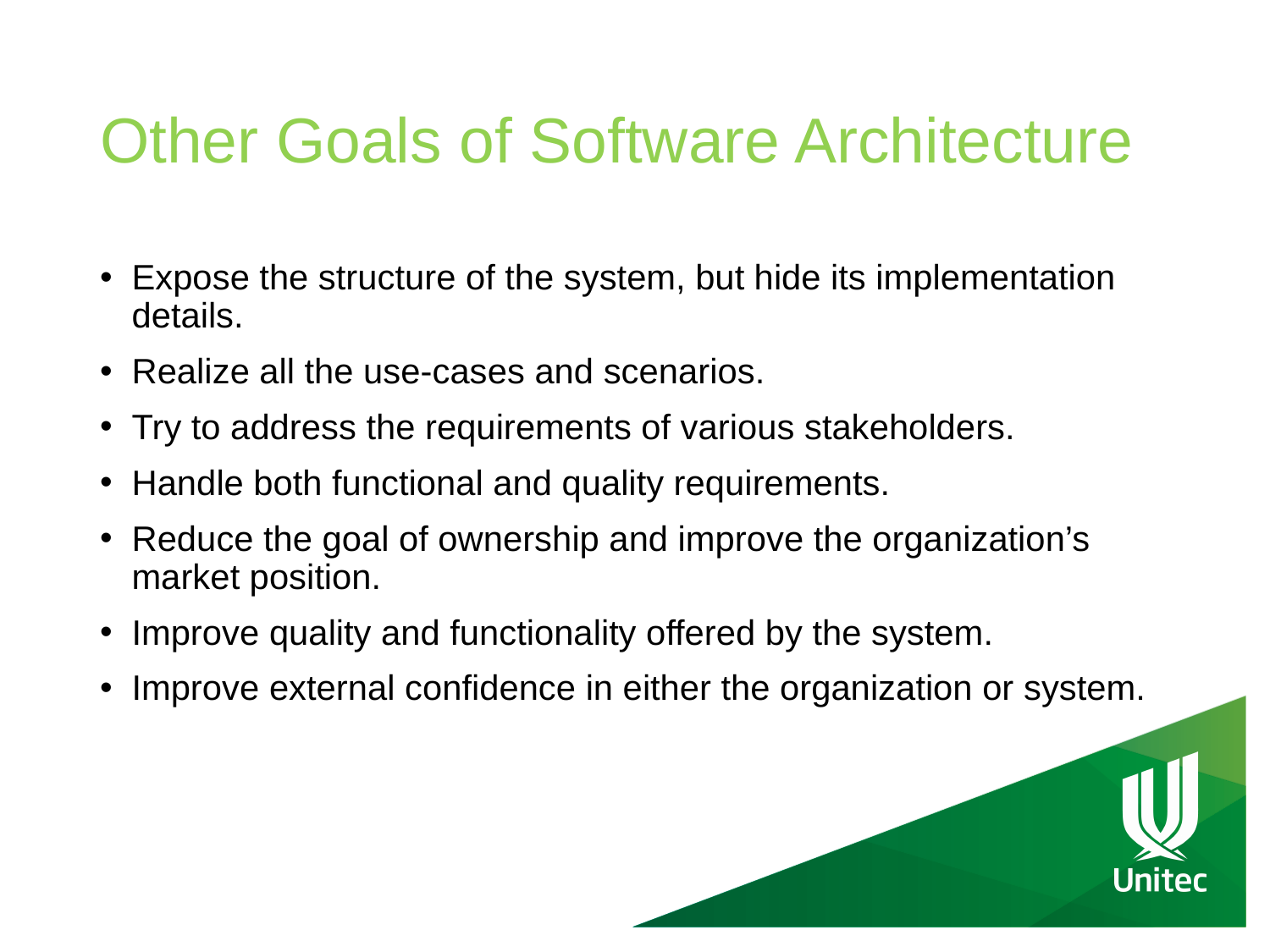

# Other Goals of Software Architecture
Expose the structure of the system, but hide its implementation details.
Realize all the use-cases and scenarios.
Try to address the requirements of various stakeholders.
Handle both functional and quality requirements.
Reduce the goal of ownership and improve the organization’s market position.
Improve quality and functionality offered by the system.
Improve external confidence in either the organization or system.